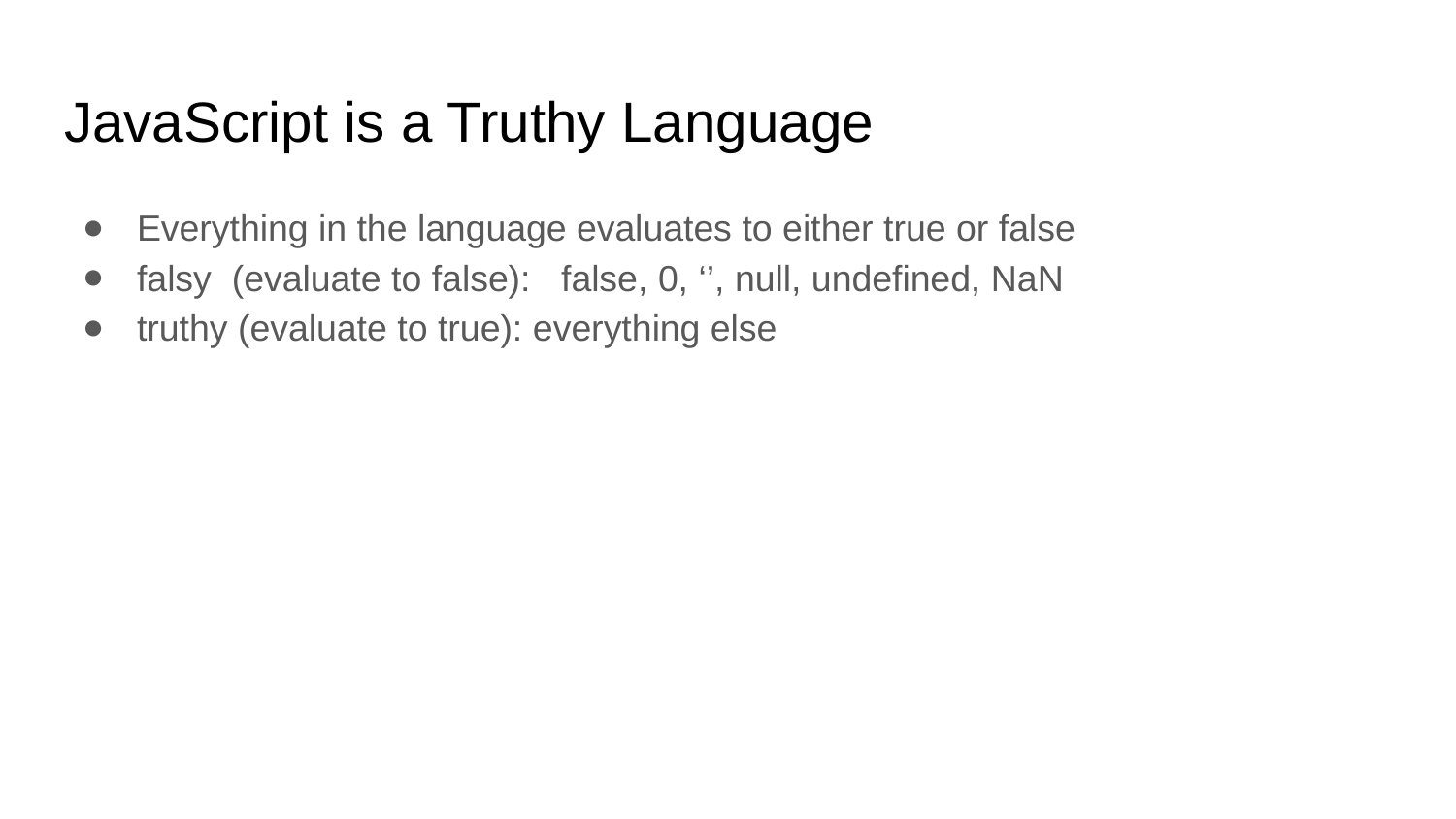

# JavaScript is a Truthy Language
Everything in the language evaluates to either true or false
falsy  (evaluate to false):   false, 0, ‘’, null, undefined, NaN
truthy (evaluate to true): everything else